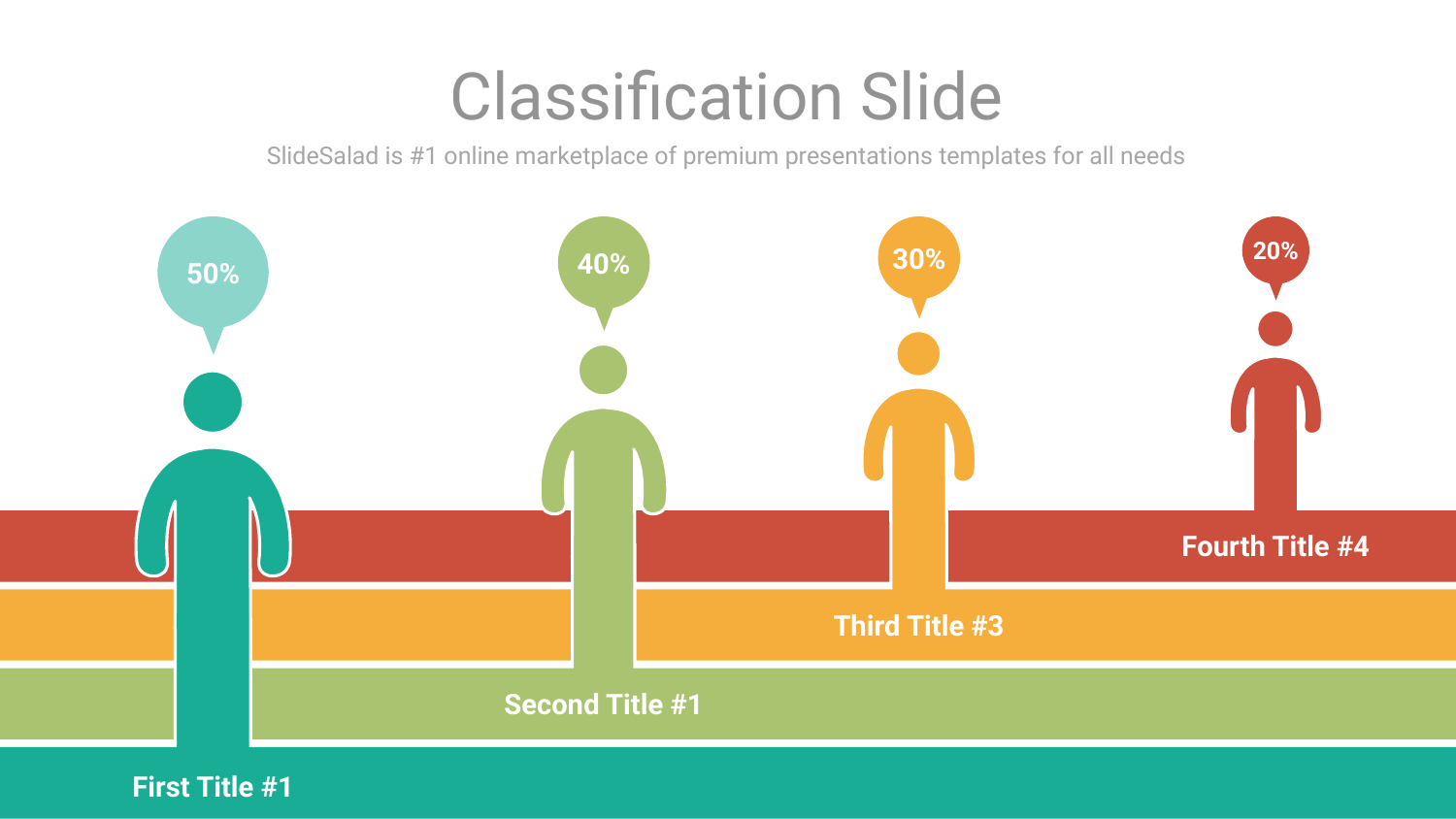

# Classification Slide
SlideSalad is #1 online marketplace of premium presentations templates for all needs
50%
40%
30%
20%

Fourth Title #4

Third Title #3

Second Title #1

First Title #1